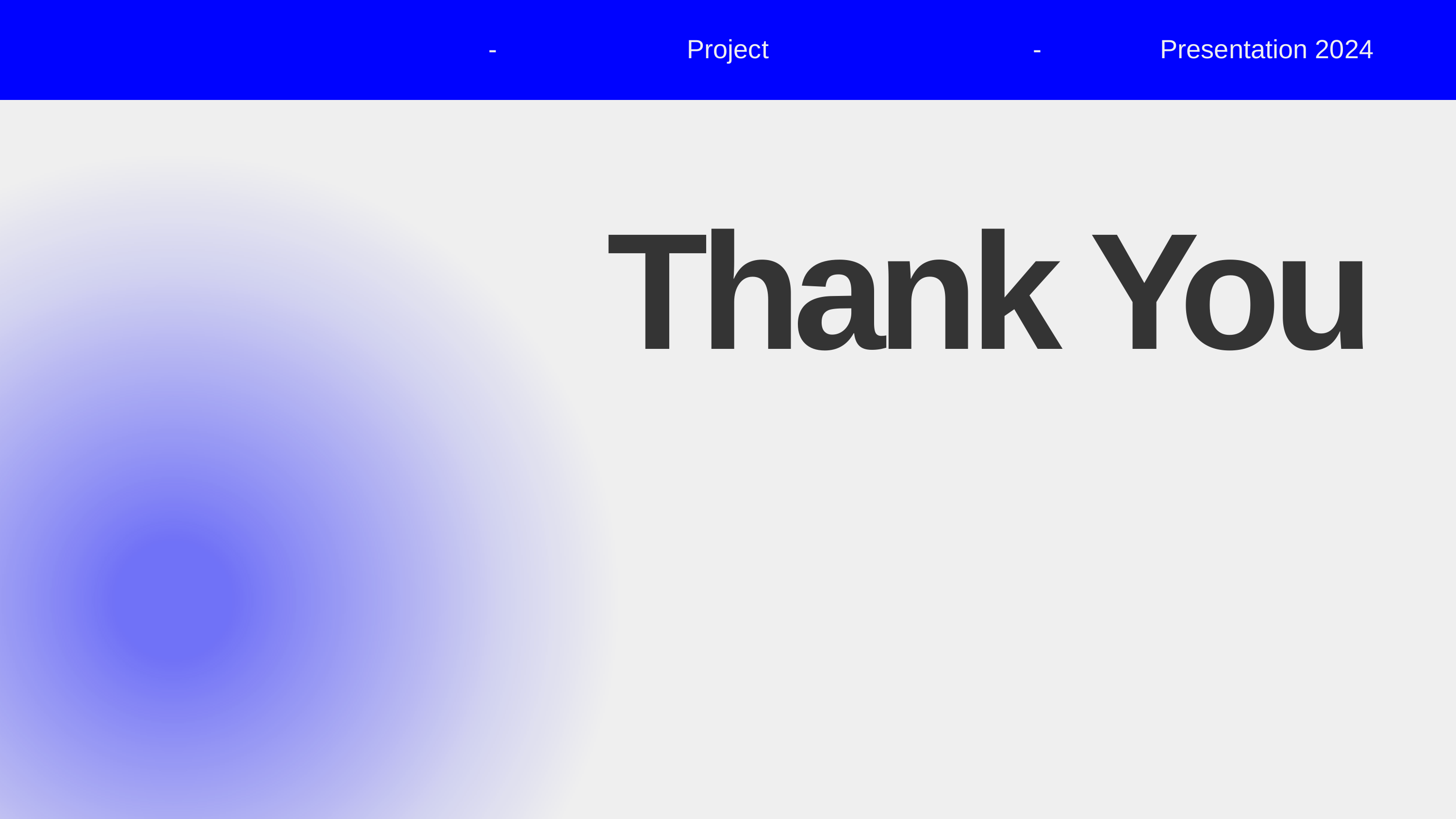

-
Project
-
Presentation 2024

Thank You